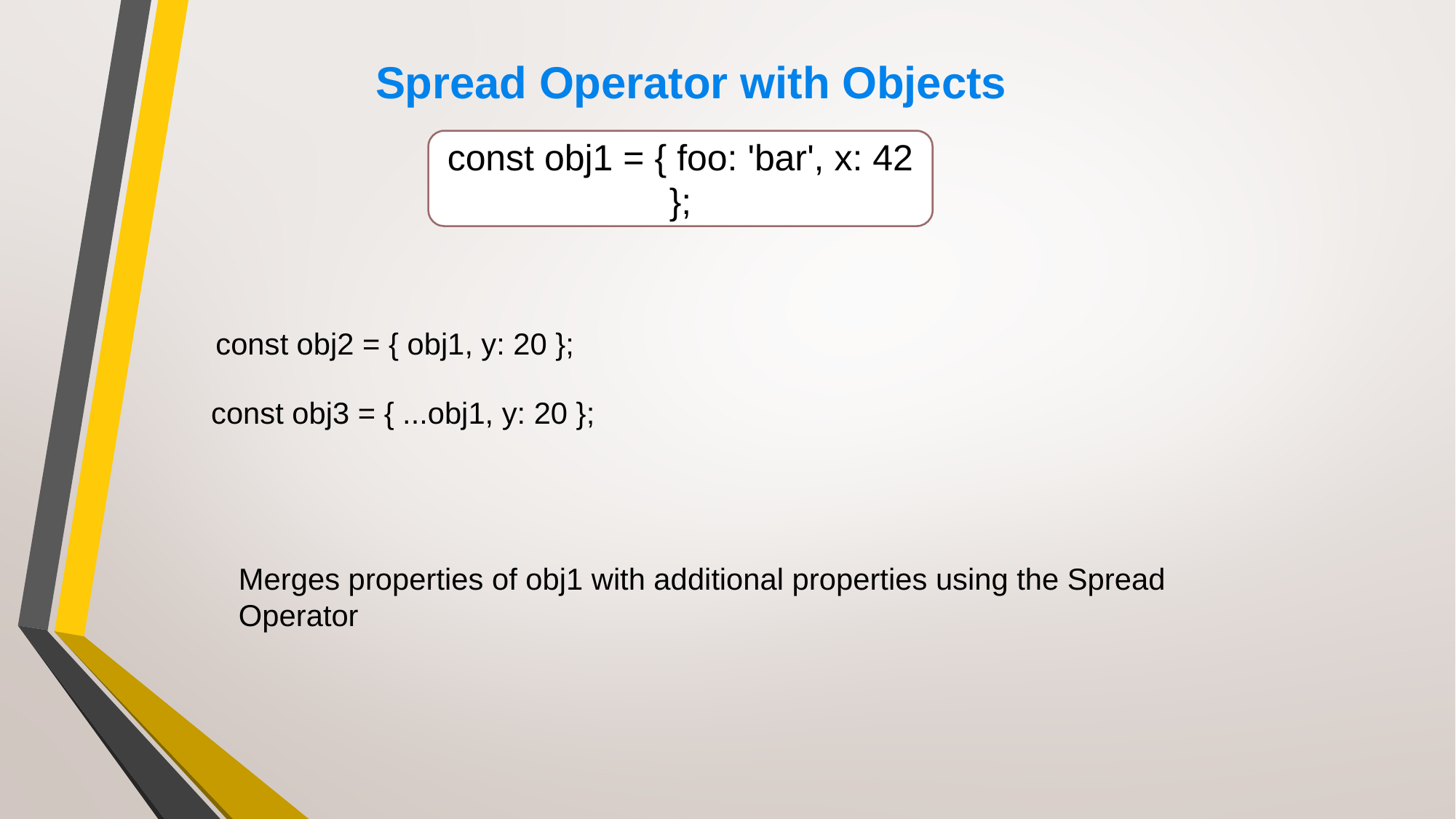

# Spread Operator with Objects
const obj1 = { foo: 'bar', x: 42 };
const obj2 = { obj1, y: 20 };
const obj3 = { ...obj1, y: 20 };
Merges properties of obj1 with additional properties using the Spread Operator